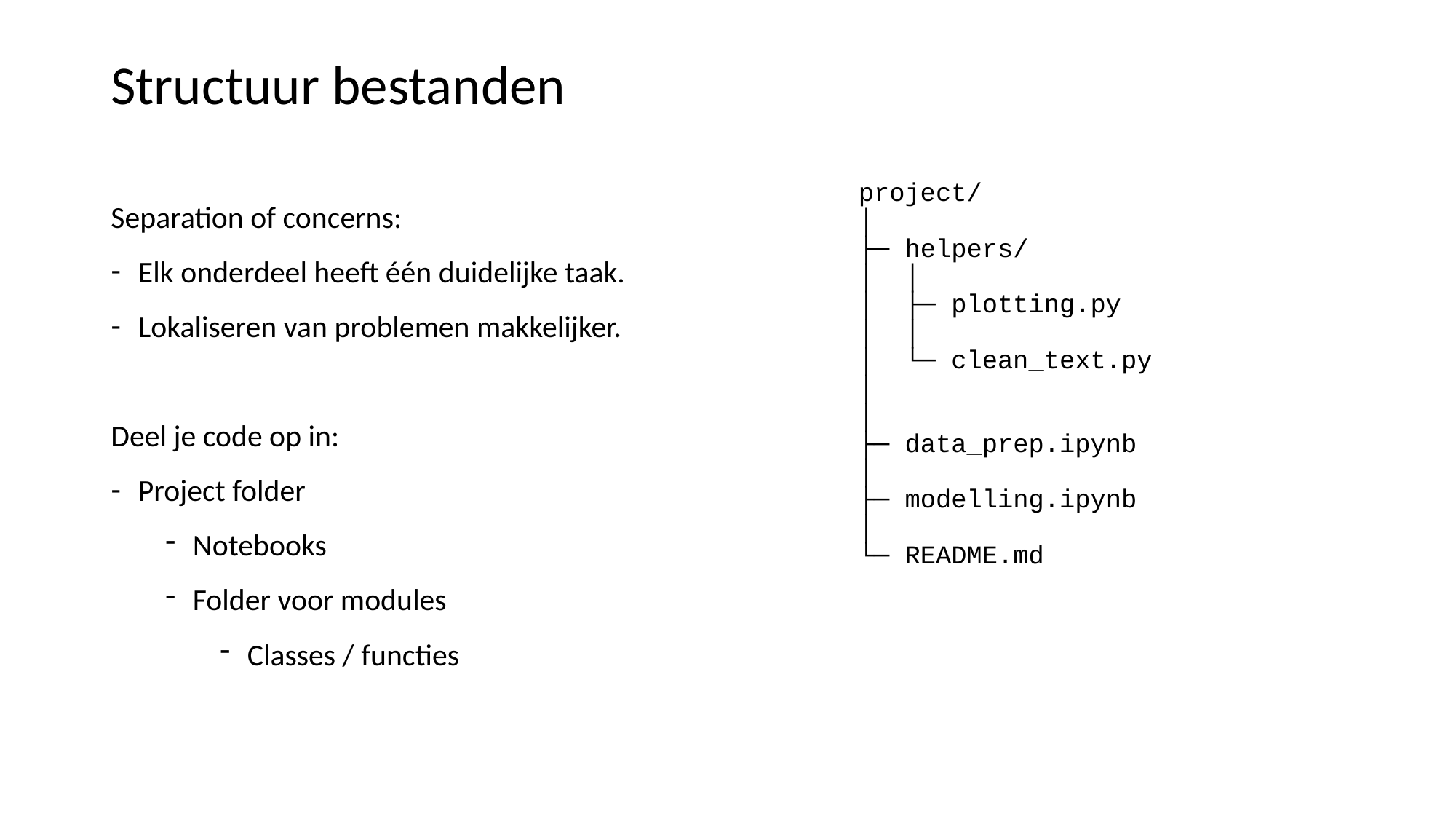

# Structuur bestanden
Separation of concerns:
Elk onderdeel heeft één duidelijke taak.
Lokaliseren van problemen makkelijker.

Deel je code op in:
Project folder
Notebooks
Folder voor modules
Classes / functies
project/
│
├─ helpers/
│  │
│  ├─ plotting.py
│  │
│  └─ clean_text.py
│
│
├─ data_prep.ipynb
│
├─ modelling.ipynb
│
└─ README.md